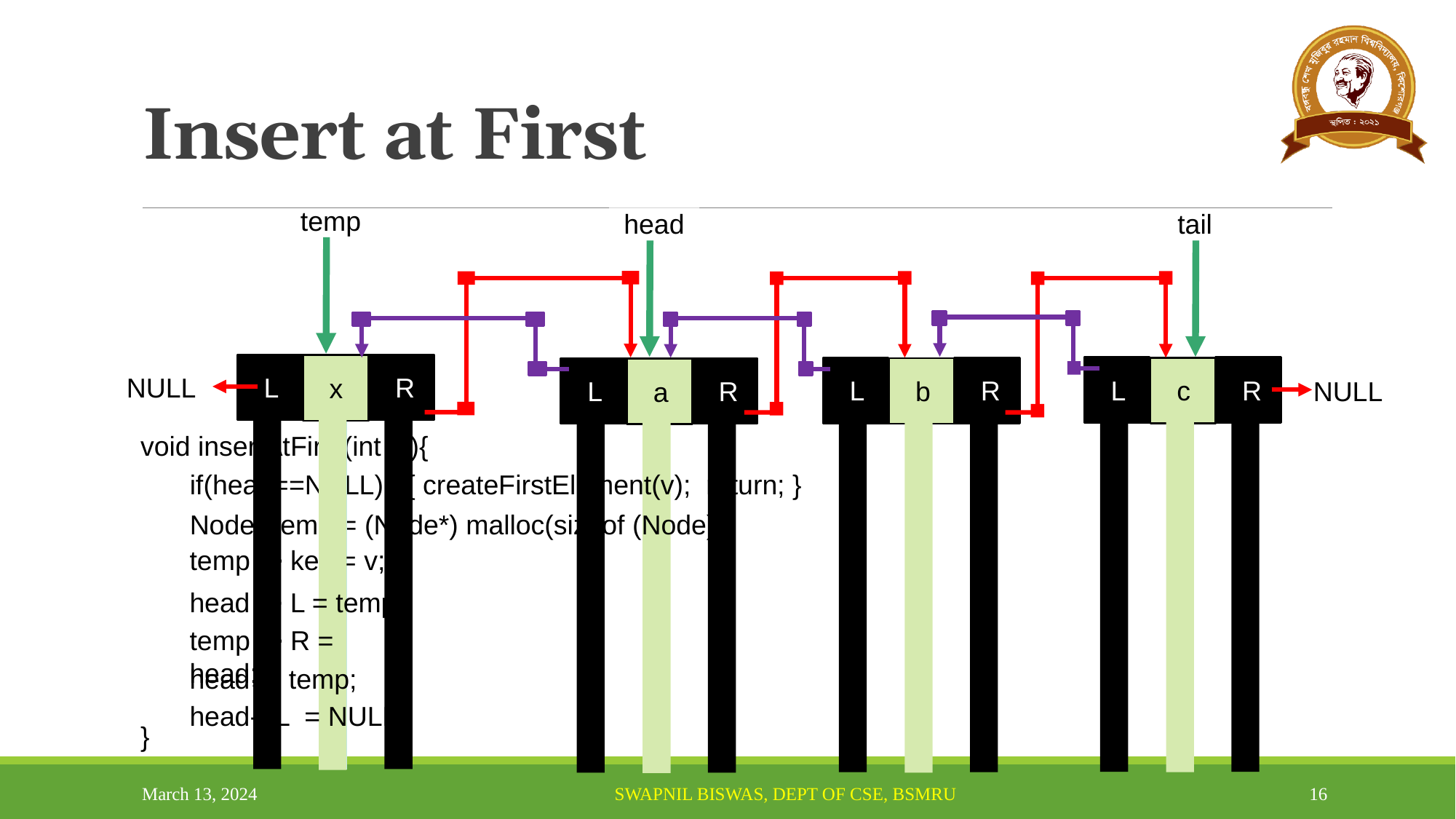

# Insert at First
temp
head

tail

L

R

v

x

L

R

L

c

R

L

b

R

a
NULL
NULL
NULL

void insertAtFirst(int  v){
}
if(head==NULL)   { createFirstElement(v);  return; }
Node *temp = (Node*) malloc(sizeof (Node));
temp -> key = v;
head -> L = temp;
temp -> R = head;
head  = temp;
head->L  = NULL;
March 13, 2024
16